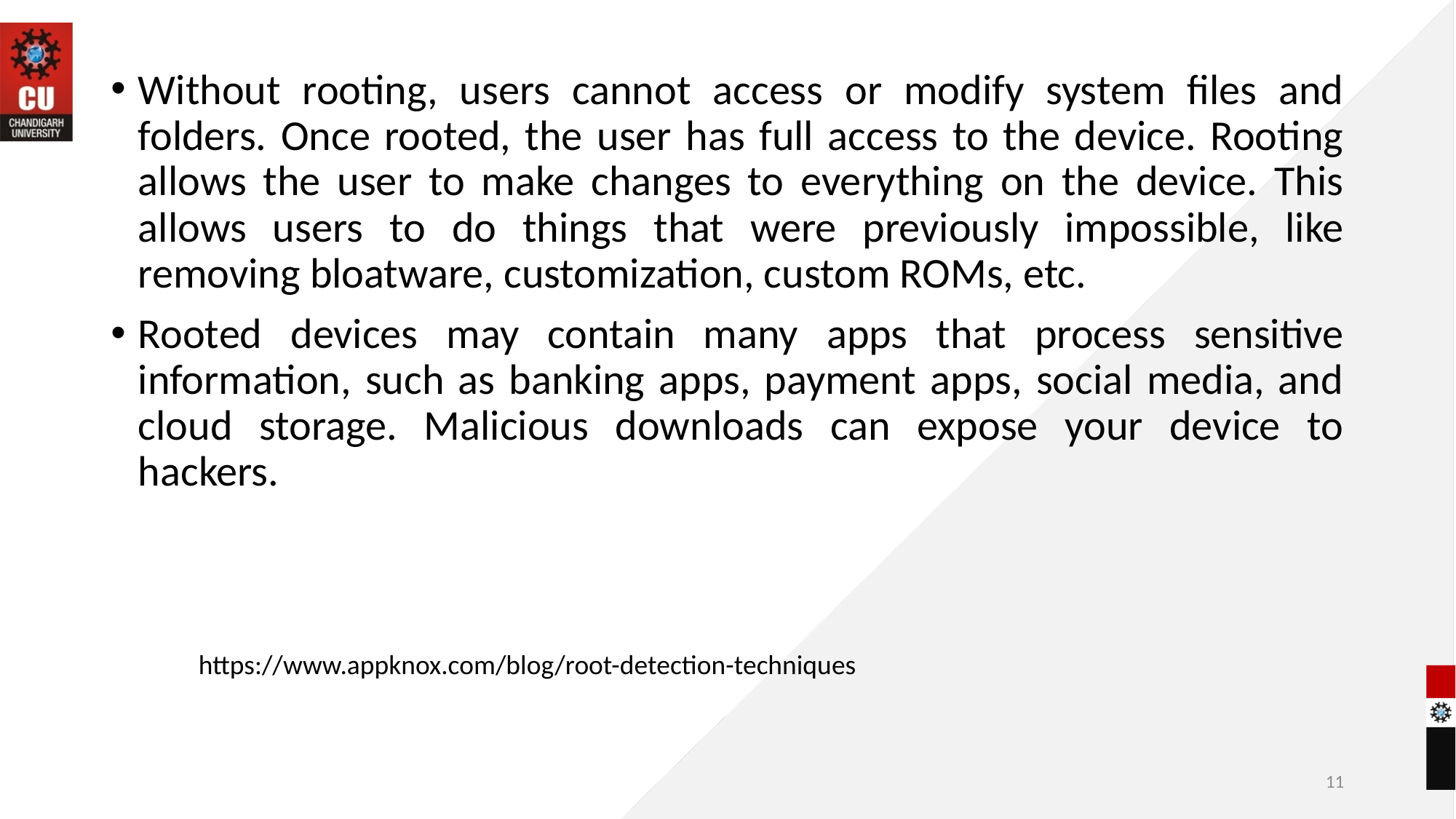

Without rooting, users cannot access or modify system files and folders. Once rooted, the user has full access to the device. Rooting allows the user to make changes to everything on the device. This allows users to do things that were previously impossible, like removing bloatware, customization, custom ROMs, etc.
Rooted devices may contain many apps that process sensitive information, such as banking apps, payment apps, social media, and cloud storage. Malicious downloads can expose your device to hackers.
https://www.appknox.com/blog/root-detection-techniques
11